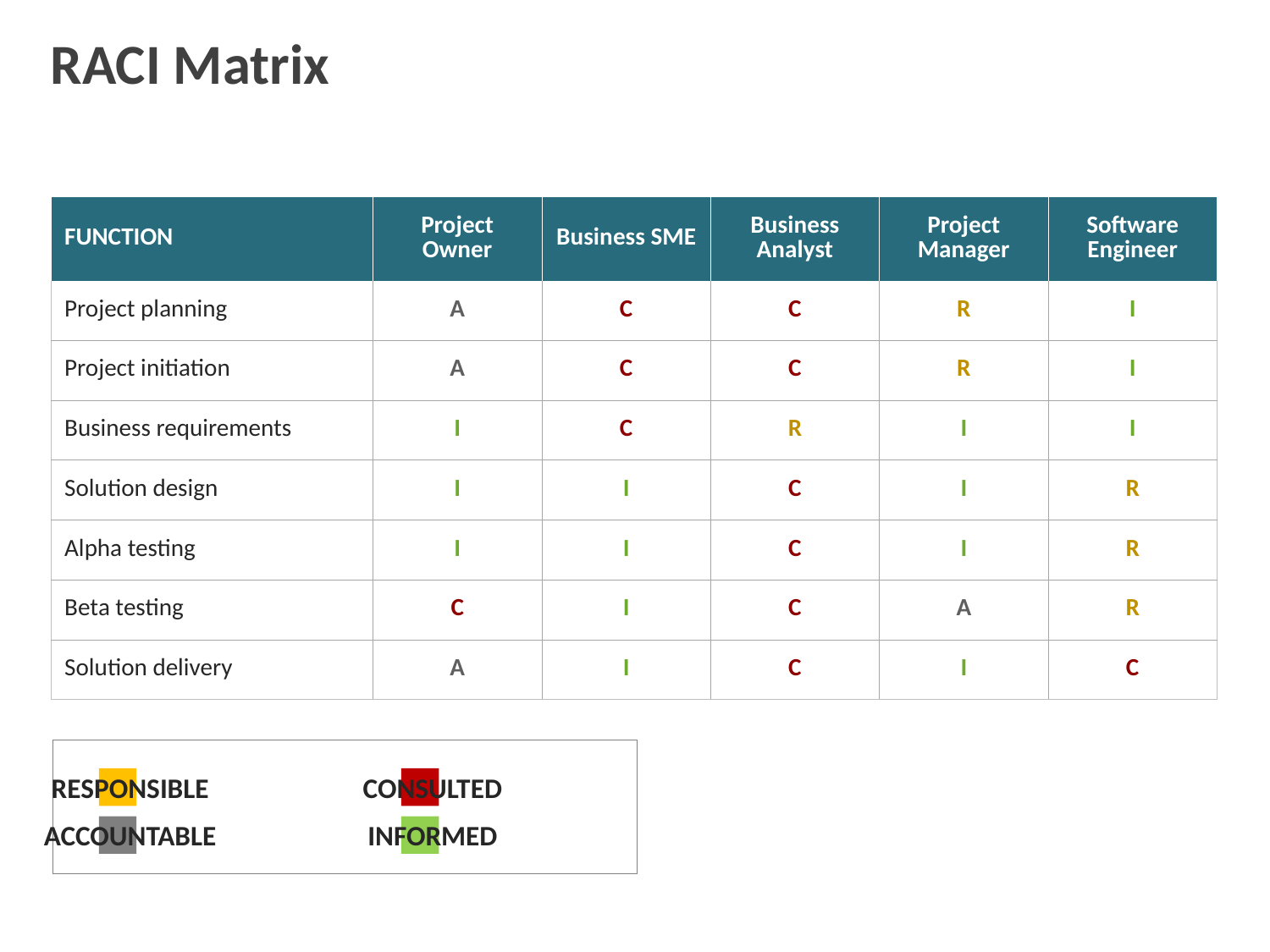

# RACI Matrix
| FUNCTION | Project Owner | Business SME | Business Analyst | Project Manager | Software Engineer |
| --- | --- | --- | --- | --- | --- |
| Project planning | A | C | C | R | I |
| Project initiation | A | C | C | R | I |
| Business requirements | I | C | R | I | I |
| Solution design | I | I | C | I | R |
| Alpha testing | I | I | C | I | R |
| Beta testing | C | I | C | A | R |
| Solution delivery | A | I | C | I | C |

RESPONSIBLE
CONSULTED
ACCOUNTABLE
INFORMED